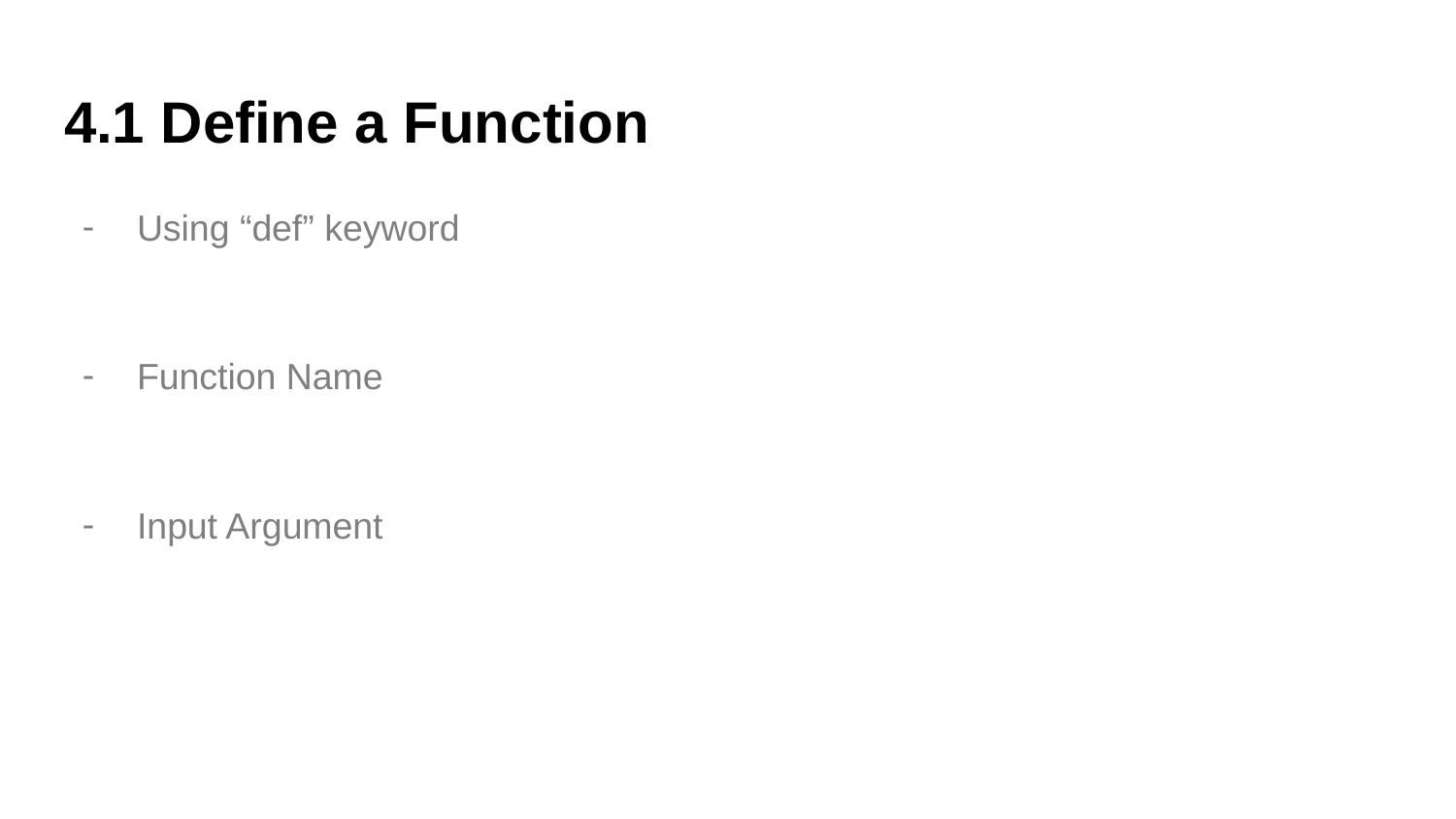

# 4.1 Define a Function
Using “def” keyword

Function Name

Input Argument